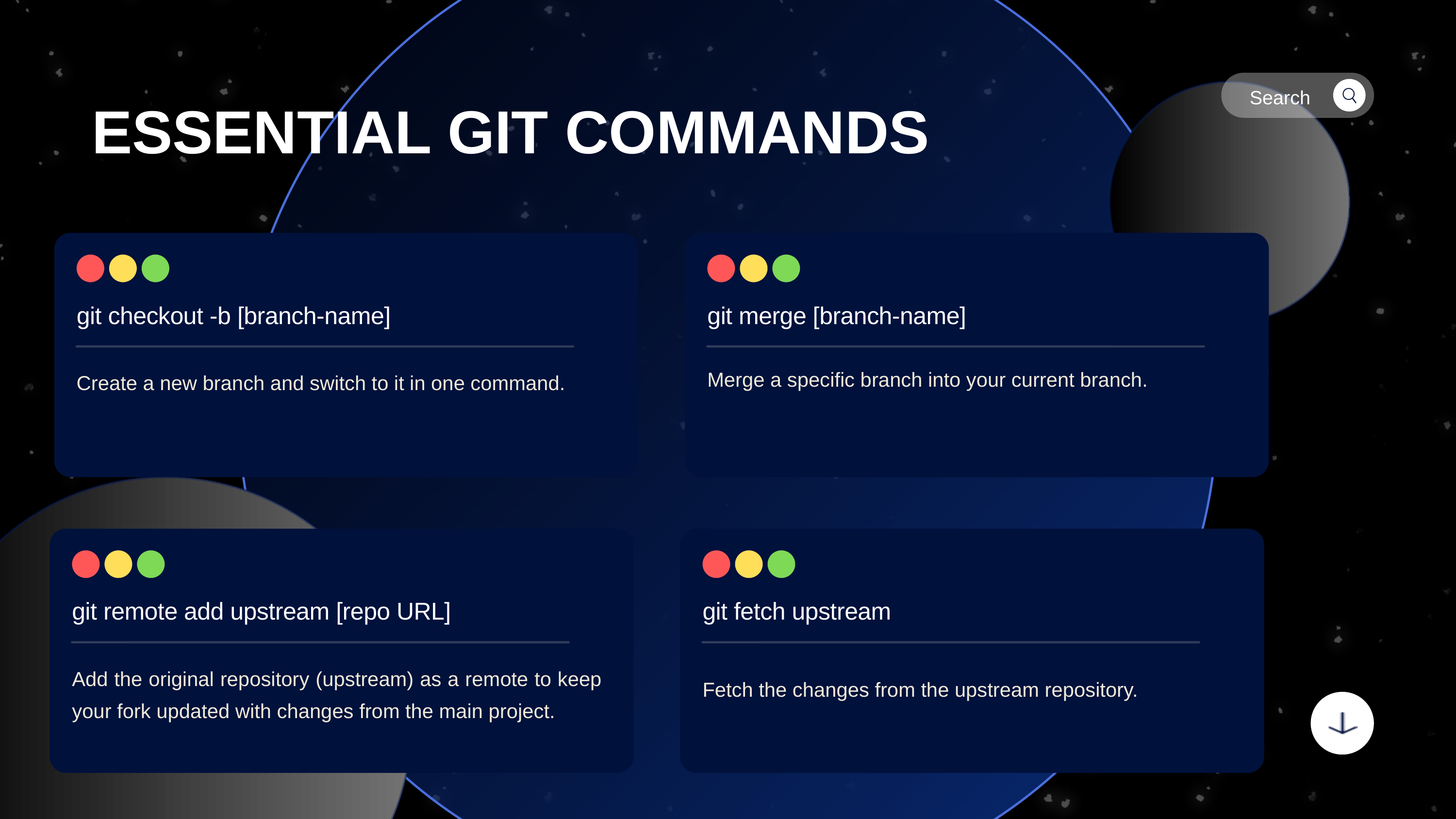

ESSENTIAL GIT COMMANDS
Search

git checkout -b [branch-name]
git merge [branch-name]

Merge a specific branch into your current branch.
Create a new branch and switch to it in one command.

git remote add upstream [repo URL]
git fetch upstream

Add the original repository (upstream) as a remote to keep your fork updated with changes from the main project.
Fetch the changes from the upstream repository.